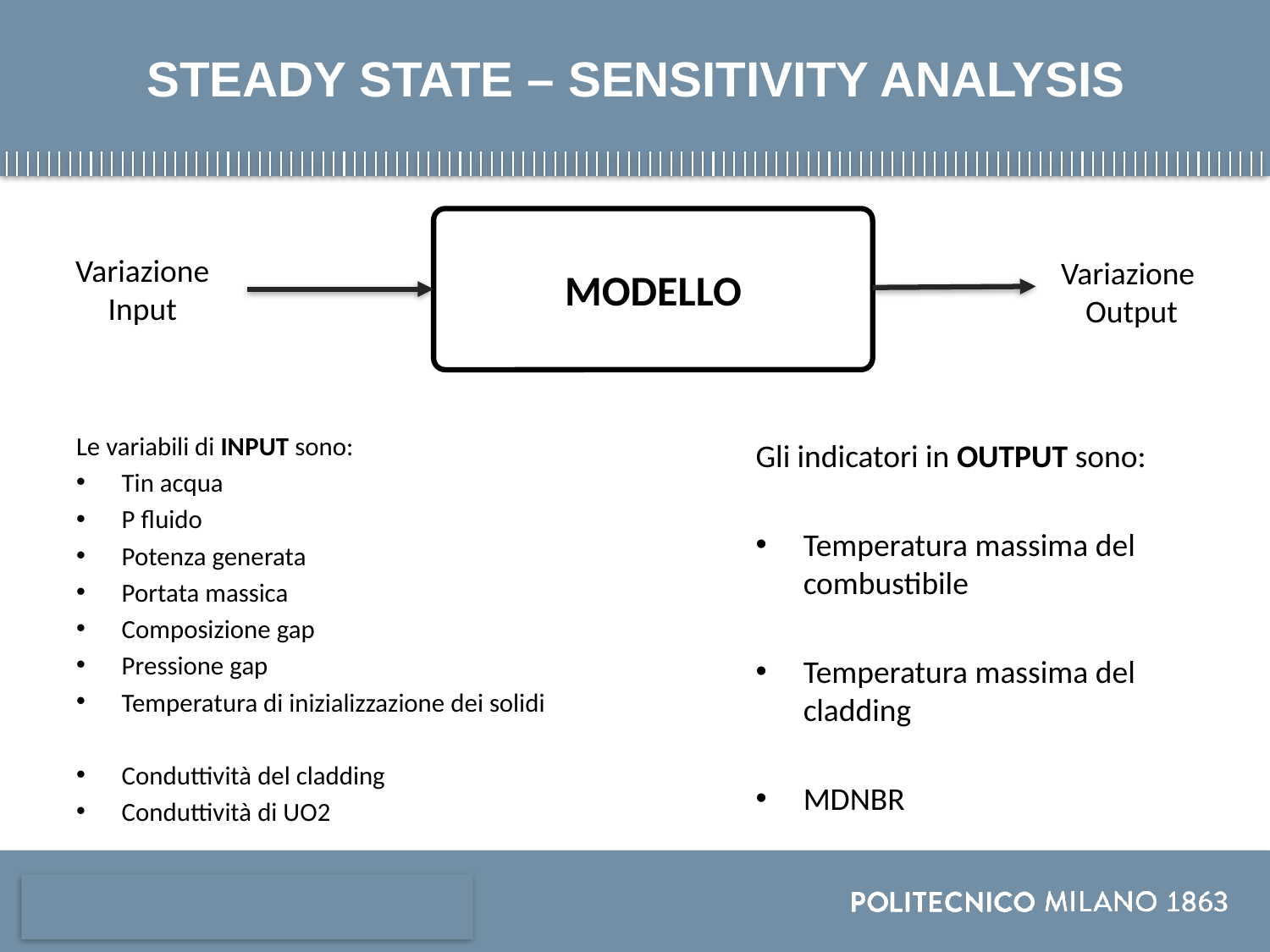

# STEADY STATE – SENSITIVITY ANALYSIS
MODELLO
Variazione
Input
Variazione
Output
Le variabili di INPUT sono:
Tin acqua
P fluido
Potenza generata
Portata massica
Composizione gap
Pressione gap
Temperatura di inizializzazione dei solidi

Conduttività del cladding
Conduttività di UO2

Gli indicatori in OUTPUT sono:

Temperatura massima del combustibile

Temperatura massima del cladding

MDNBR